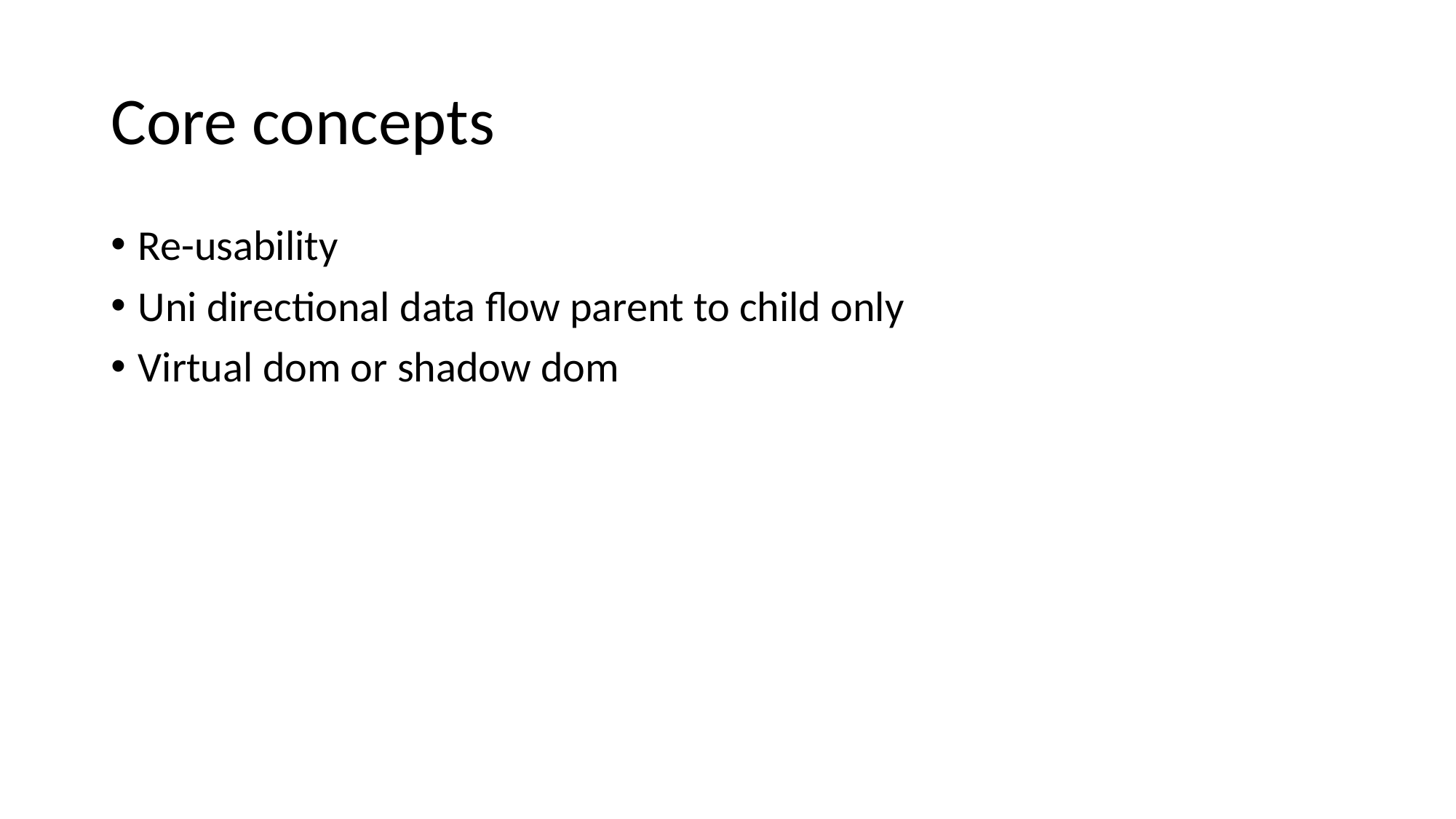

# Core concepts
Re-usability
Uni directional data flow parent to child only
Virtual dom or shadow dom